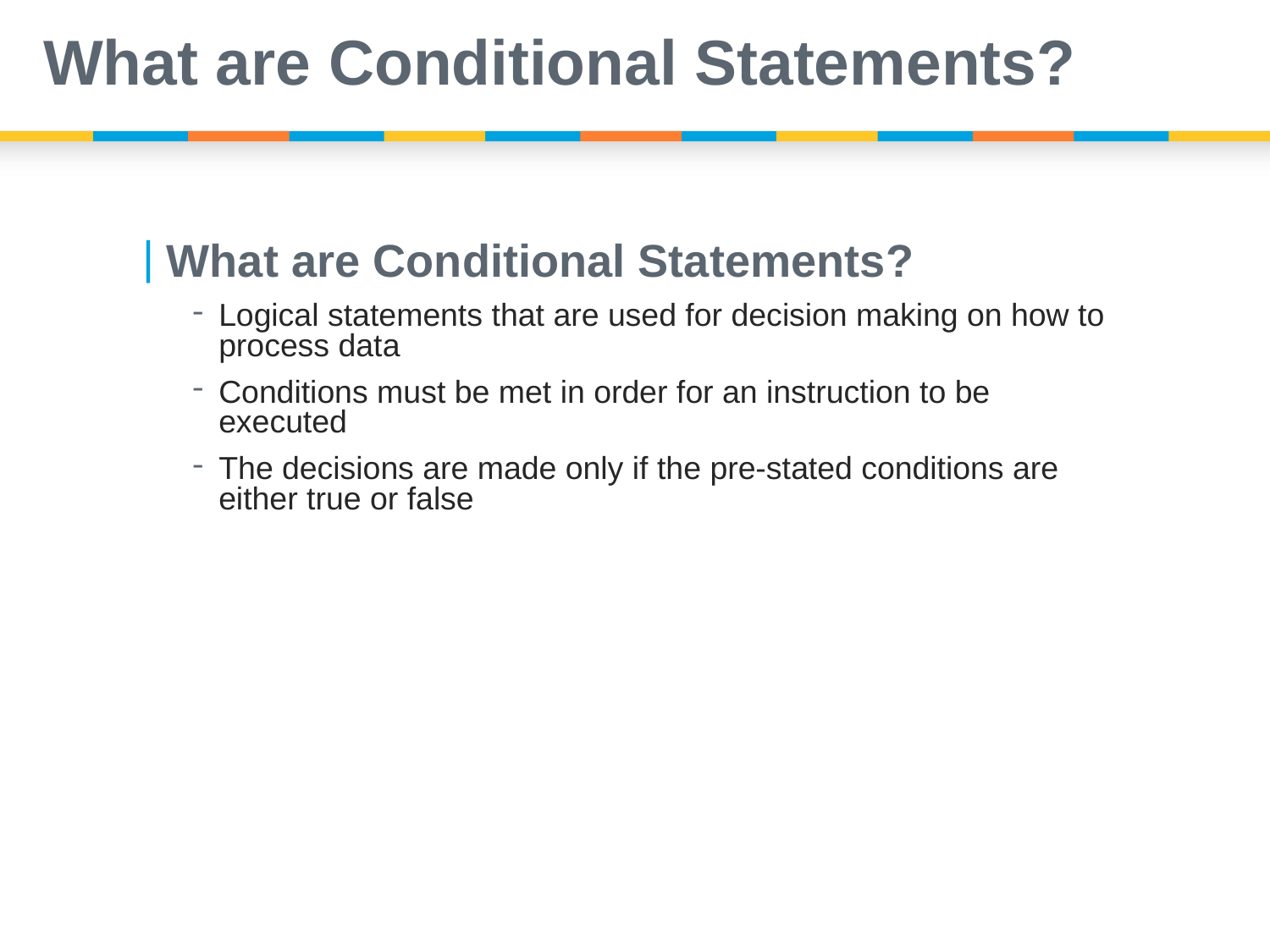

# What are Conditional Statements?
What are Conditional Statements?
Logical statements that are used for decision making on how to process data
Conditions must be met in order for an instruction to be executed
The decisions are made only if the pre-stated conditions are either true or false